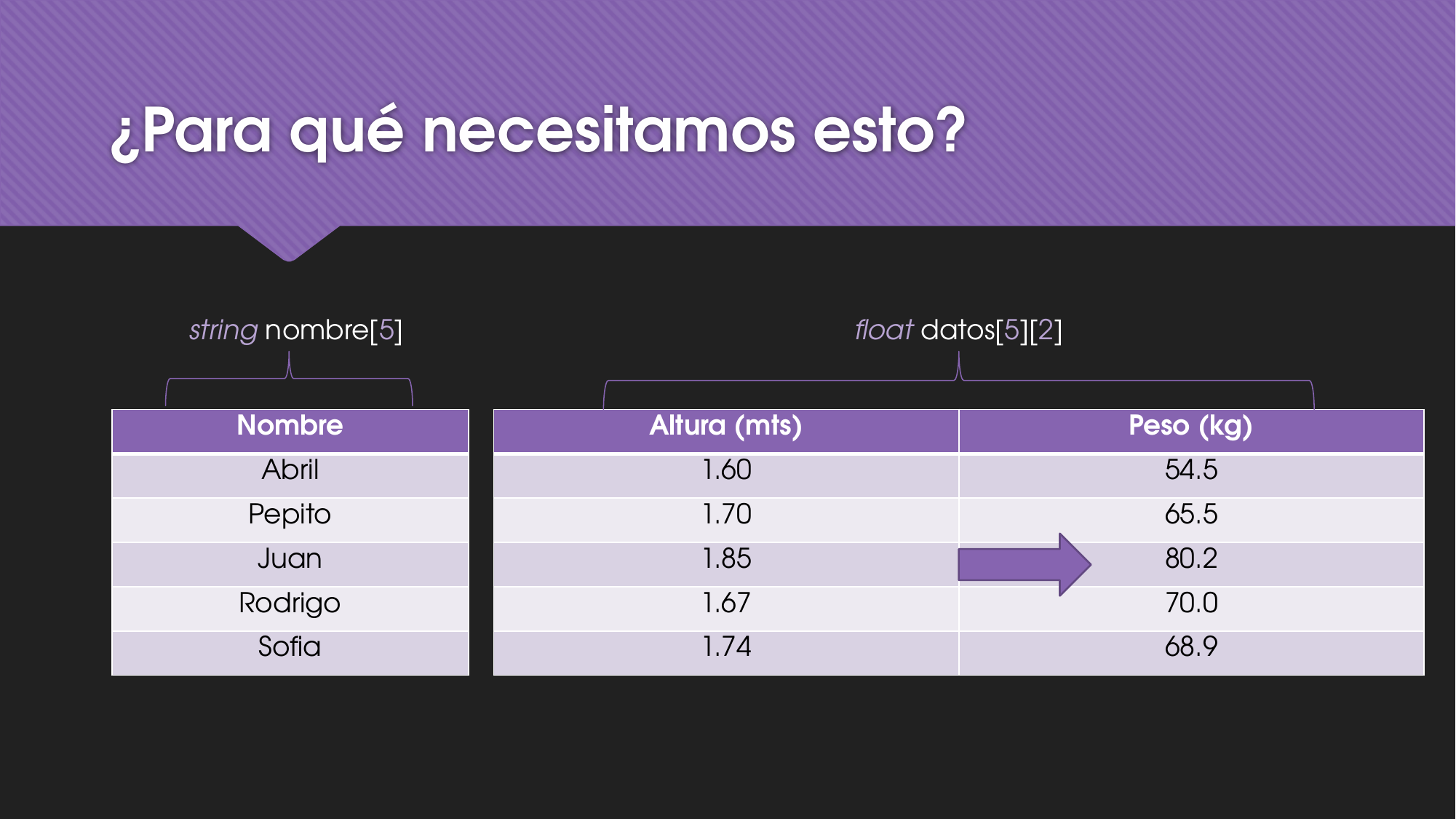

# ¿Para qué necesitamos esto?

float datos[5][2]
string nombre[5]
| Nombre |
| --- |
| Abril |
| Pepito |
| Juan |
| Rodrigo |
| Sofia |
| Altura (mts) | Peso (kg) |
| --- | --- |
| 1.60 | 54.5 |
| 1.70 | 65.5 |
| 1.85 | 80.2 |
| 1.67 | 70.0 |
| 1.74 | 68.9 |